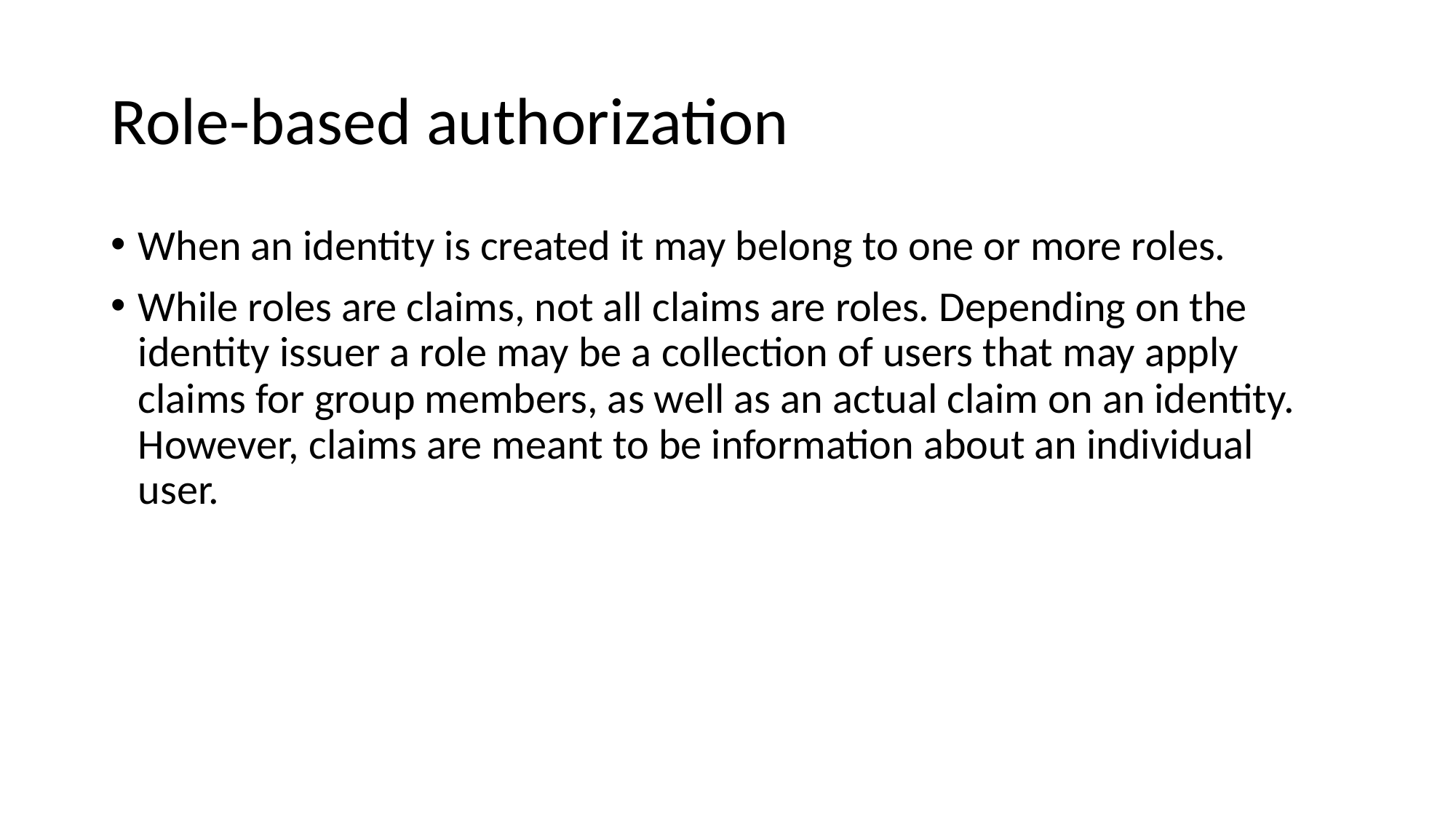

# Role-based authorization
When an identity is created it may belong to one or more roles.
While roles are claims, not all claims are roles. Depending on the identity issuer a role may be a collection of users that may apply claims for group members, as well as an actual claim on an identity. However, claims are meant to be information about an individual user.